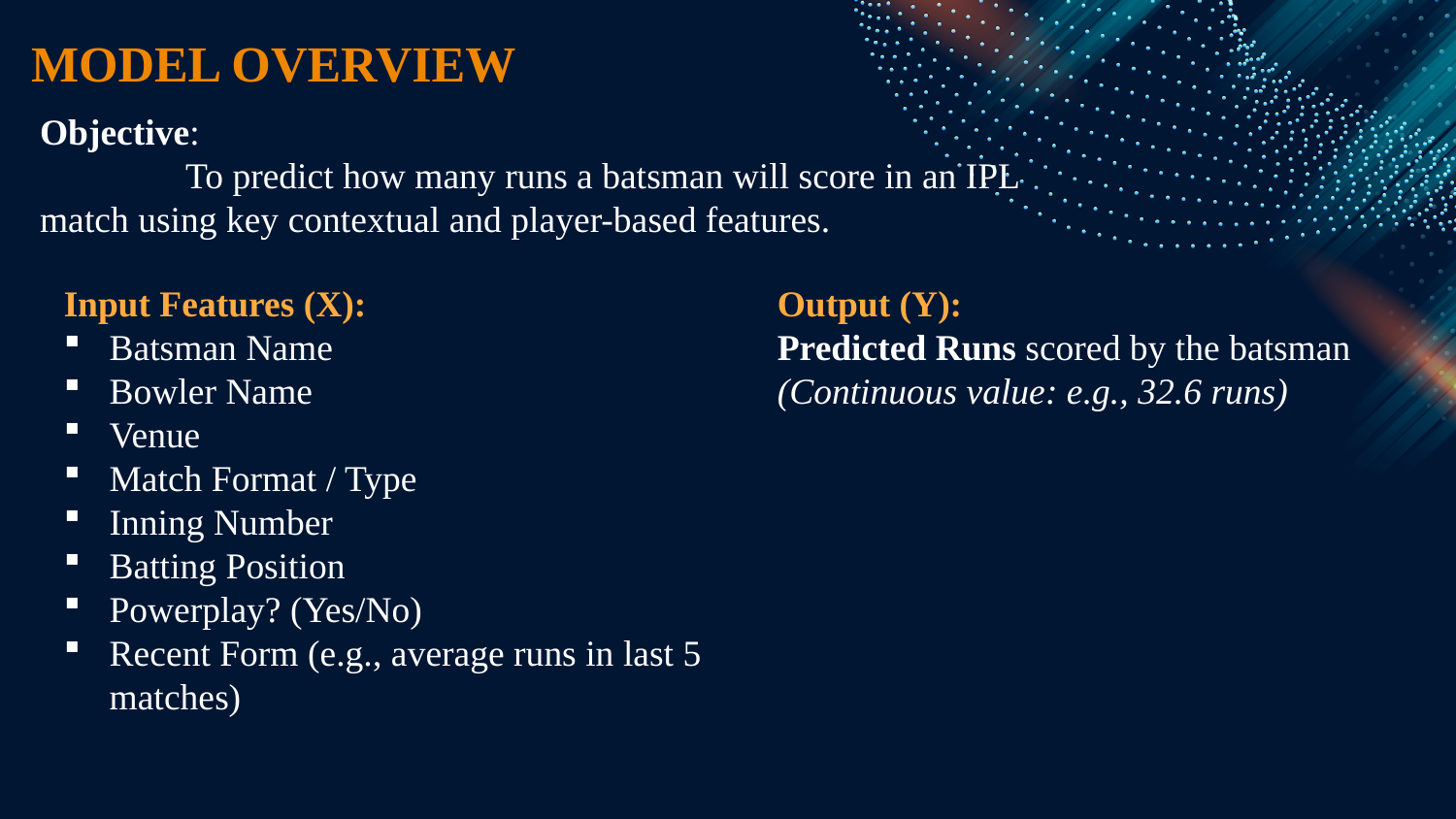

MODEL OVERVIEW
# Objective: To predict how many runs a batsman will score in an IPL match using key contextual and player-based features.
Input Features (X):
Batsman Name
Bowler Name
Venue
Match Format / Type
Inning Number
Batting Position
Powerplay? (Yes/No)
Recent Form (e.g., average runs in last 5 matches)
Output (Y):
Predicted Runs scored by the batsman
(Continuous value: e.g., 32.6 runs)